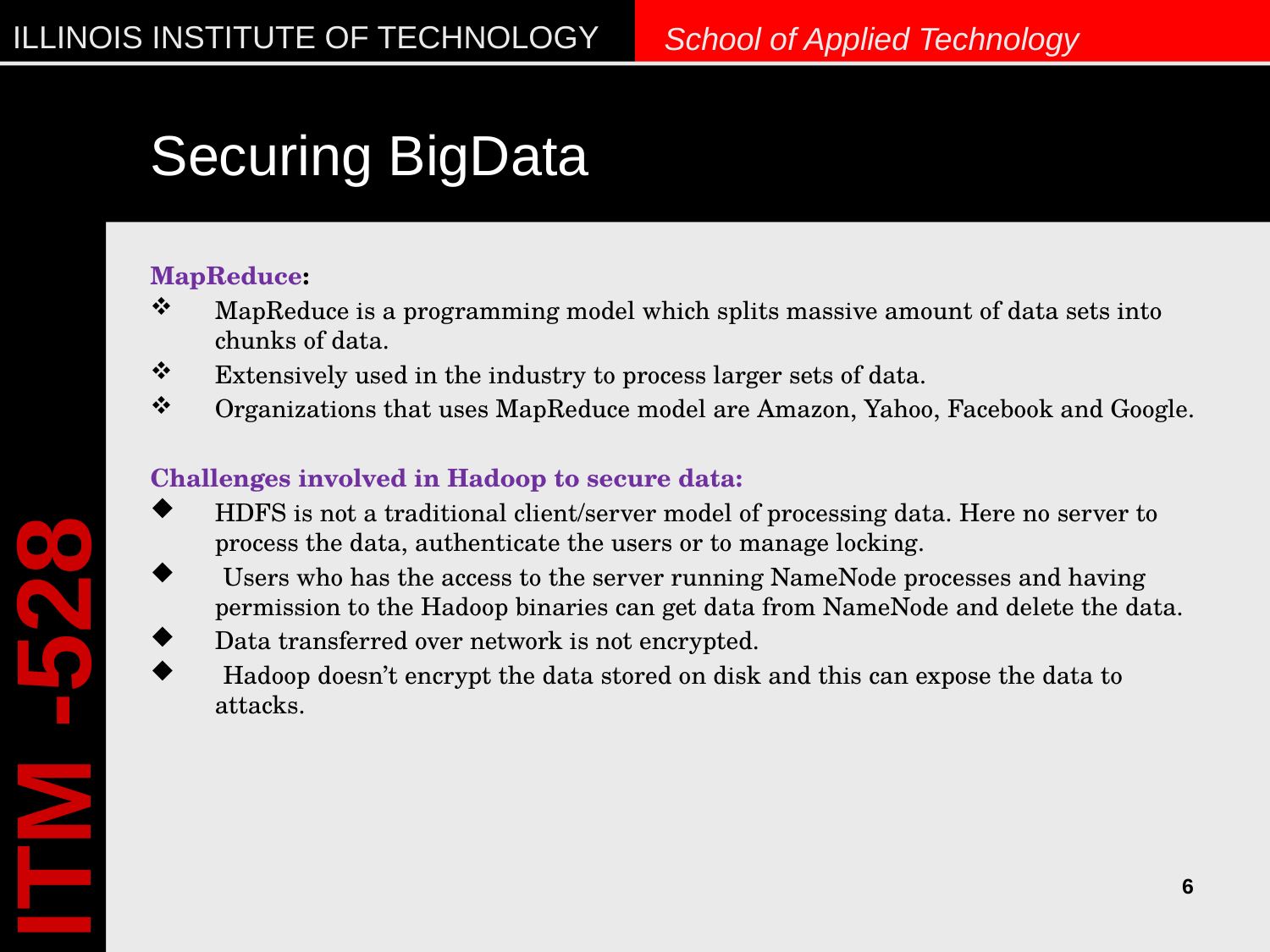

# Securing BigData
MapReduce:
MapReduce is a programming model which splits massive amount of data sets into chunks of data.
Extensively used in the industry to process larger sets of data.
Organizations that uses MapReduce model are Amazon, Yahoo, Facebook and Google.

Challenges involved in Hadoop to secure data:
HDFS is not a traditional client/server model of processing data. Here no server to process the data, authenticate the users or to manage locking.
 Users who has the access to the server running NameNode processes and having permission to the Hadoop binaries can get data from NameNode and delete the data.
Data transferred over network is not encrypted.
 Hadoop doesn’t encrypt the data stored on disk and this can expose the data to attacks.
6